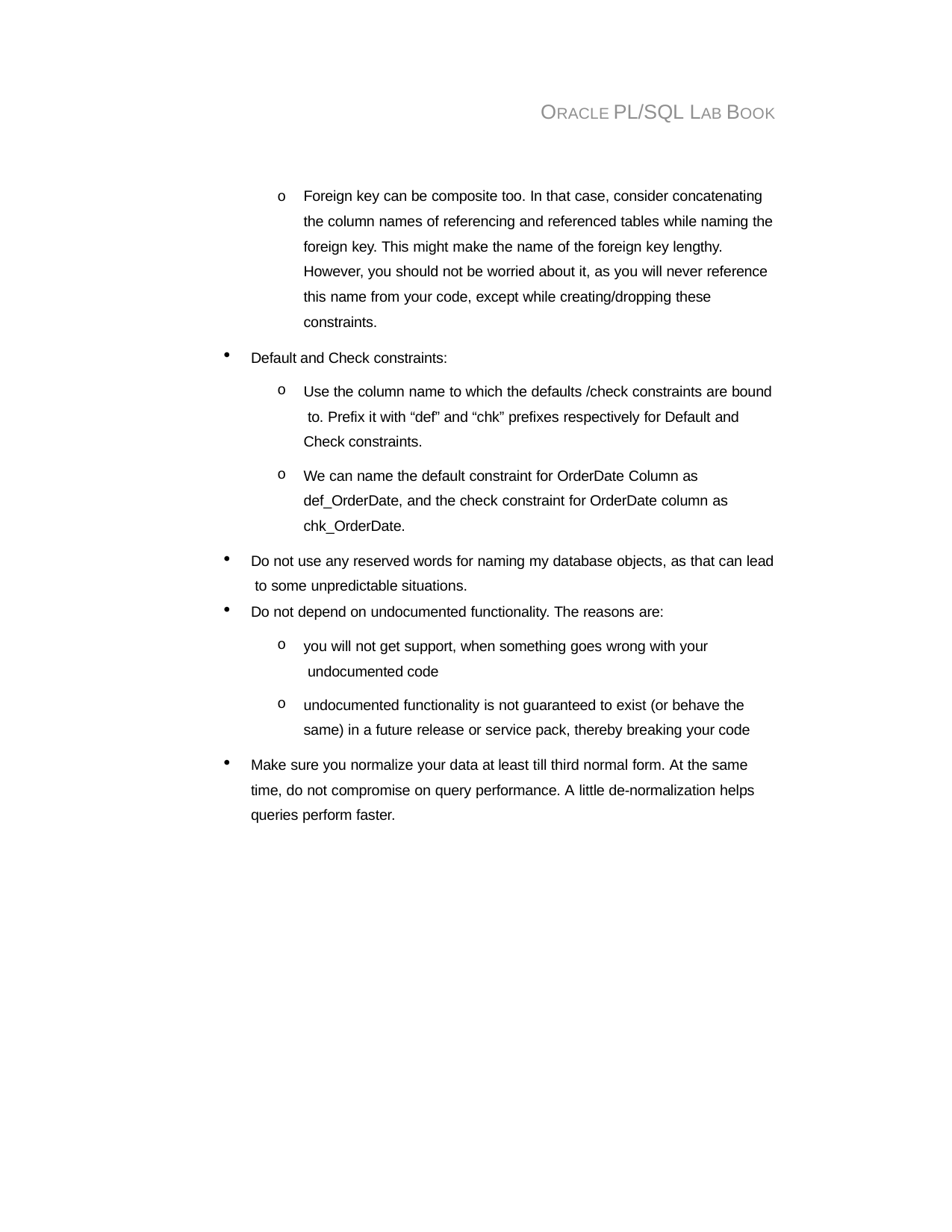

ORACLE PL/SQL LAB BOOK
o	Foreign key can be composite too. In that case, consider concatenating  the column names of referencing and referenced tables while naming the  foreign key. This might make the name of the foreign key lengthy.  However, you should not be worried about it, as you will never reference  this name from your code, except while creating/dropping these  constraints.

Default and Check constraints:
Use the column name to which the defaults /check constraints are bound  to. Prefix it with “def” and “chk” prefixes respectively for Default and  Check constraints.
We can name the default constraint for OrderDate Column as  def_OrderDate, and the check constraint for OrderDate column as  chk_OrderDate.
Do not use any reserved words for naming my database objects, as that can lead  to some unpredictable situations.
Do not depend on undocumented functionality. The reasons are:
you will not get support, when something goes wrong with your  undocumented code
undocumented functionality is not guaranteed to exist (or behave the  same) in a future release or service pack, thereby breaking your code
Make sure you normalize your data at least till third normal form. At the same  time, do not compromise on query performance. A little de-normalization helps  queries perform faster.